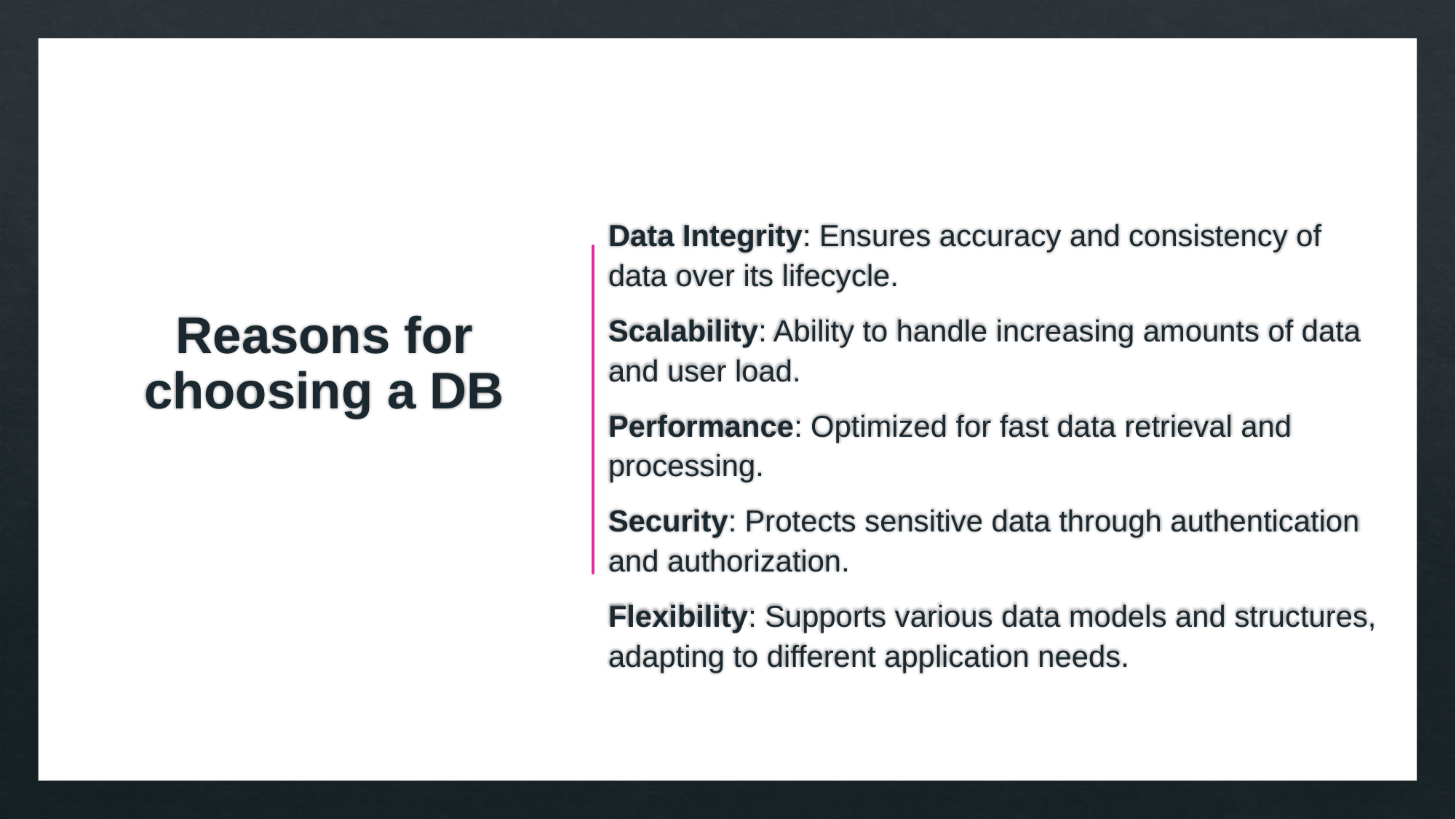

# Reasons for choosing a DB
Data Integrity: Ensures accuracy and consistency of data over its lifecycle.
Scalability: Ability to handle increasing amounts of data and user load.
Performance: Optimized for fast data retrieval and processing.
Security: Protects sensitive data through authentication and authorization.
Flexibility: Supports various data models and structures, adapting to different application needs.